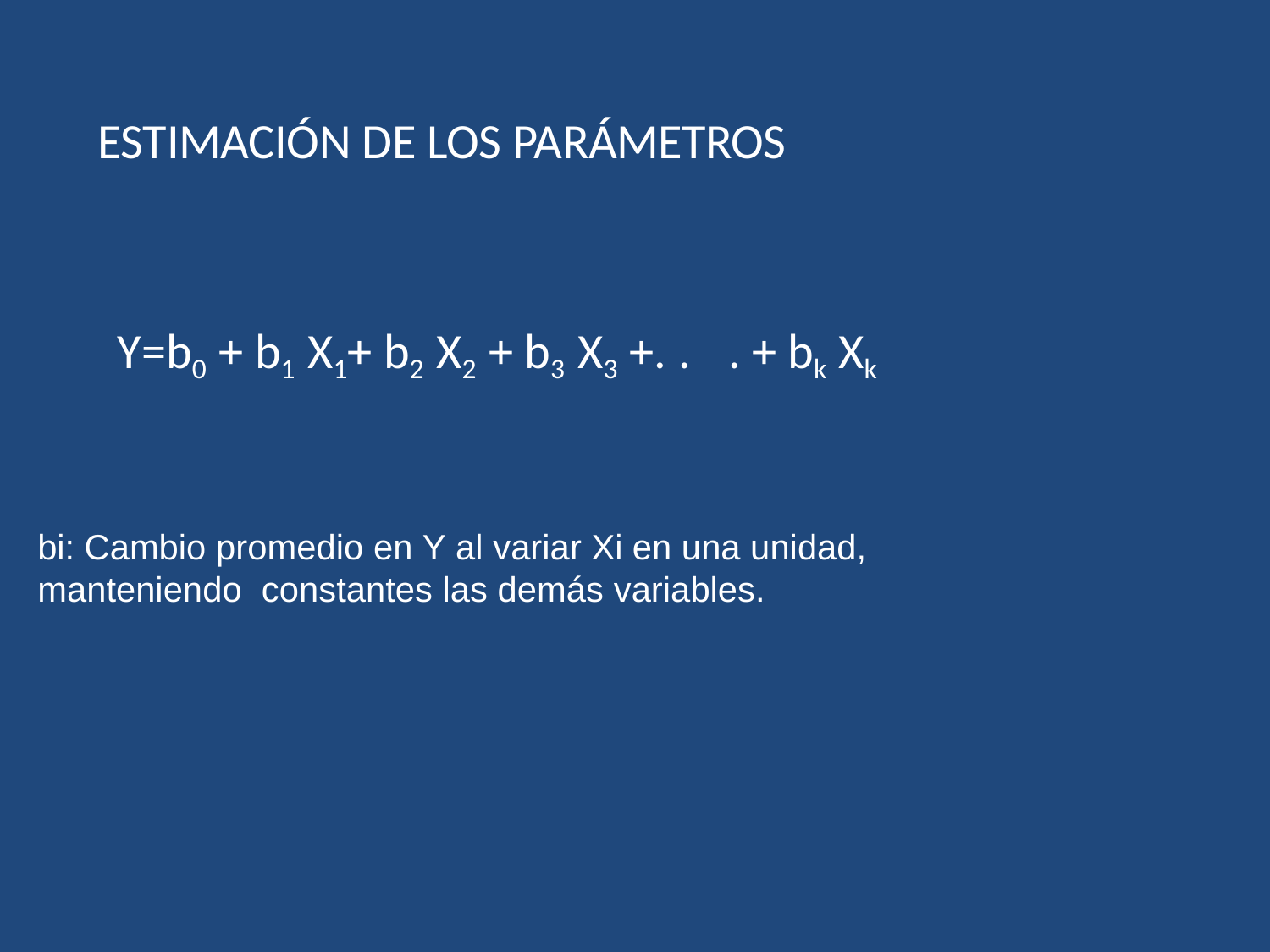

# ESTIMACIÓN DE LOS PARÁMETROS
Y=b0 + b1 X1+ b2 X2 + b3 X3 +. .	. + bk Xk
bi: Cambio promedio en Y al variar Xi en una unidad, manteniendo  constantes las demás variables.